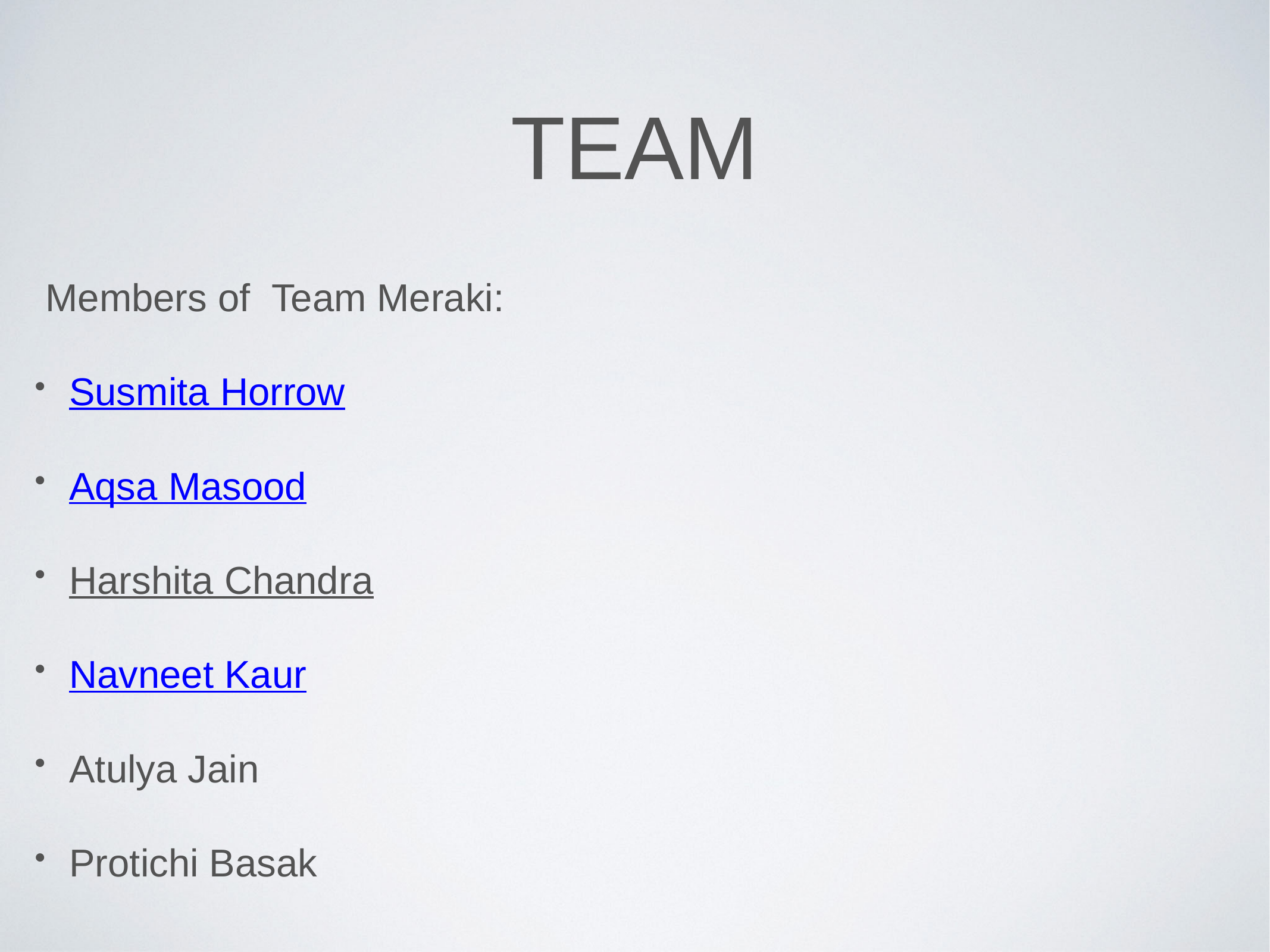

# Team
 Members of  Team Meraki:
Susmita Horrow
Aqsa Masood
Harshita Chandra
Navneet Kaur
Atulya Jain
Protichi Basak